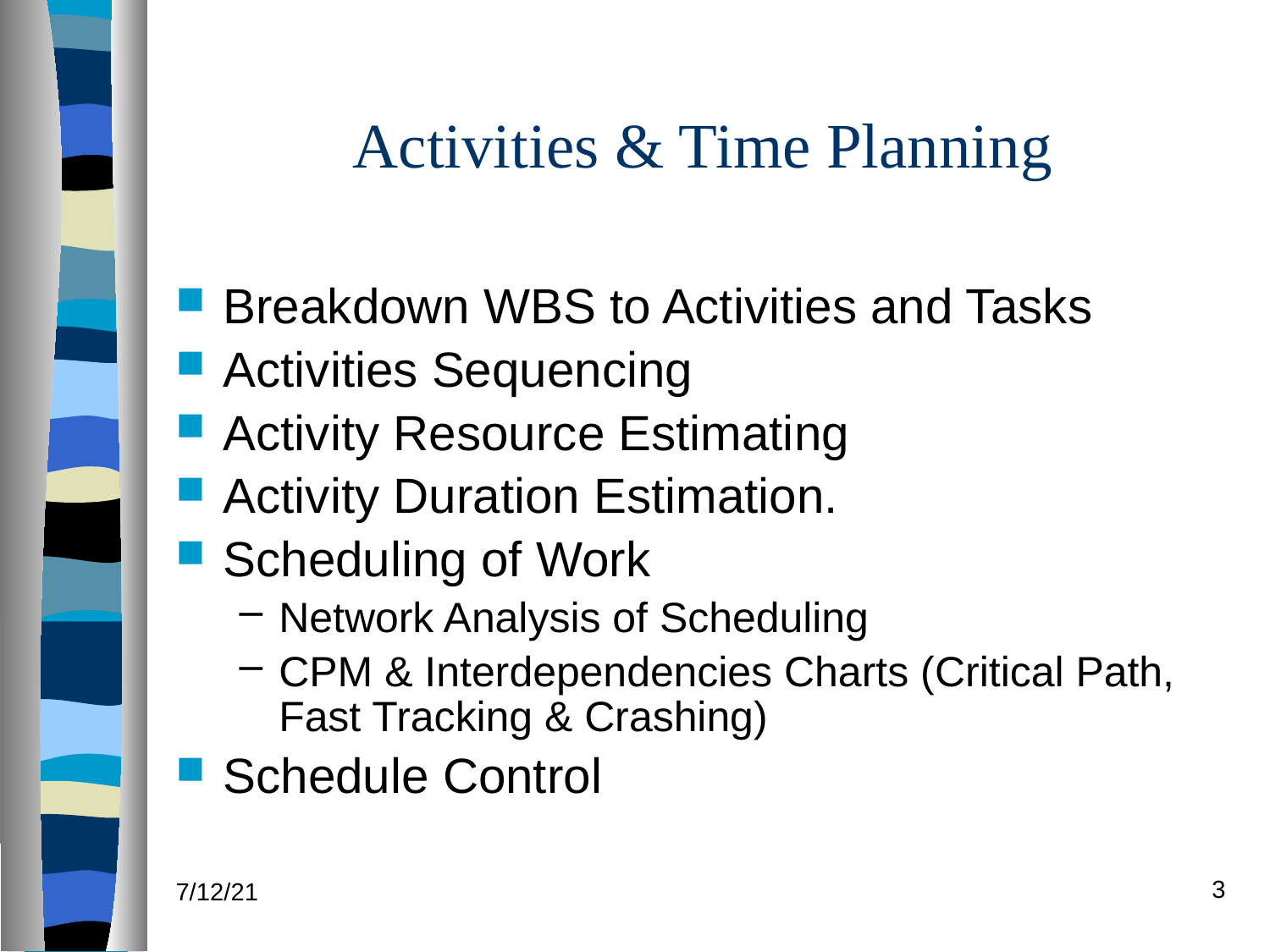

# Activities & Time Planning
Breakdown WBS to Activities and Tasks
Activities Sequencing
Activity Resource Estimating
Activity Duration Estimation.
Scheduling of Work
Network Analysis of Scheduling
CPM & Interdependencies Charts (Critical Path, Fast Tracking & Crashing)
Schedule Control

3
7/12/21